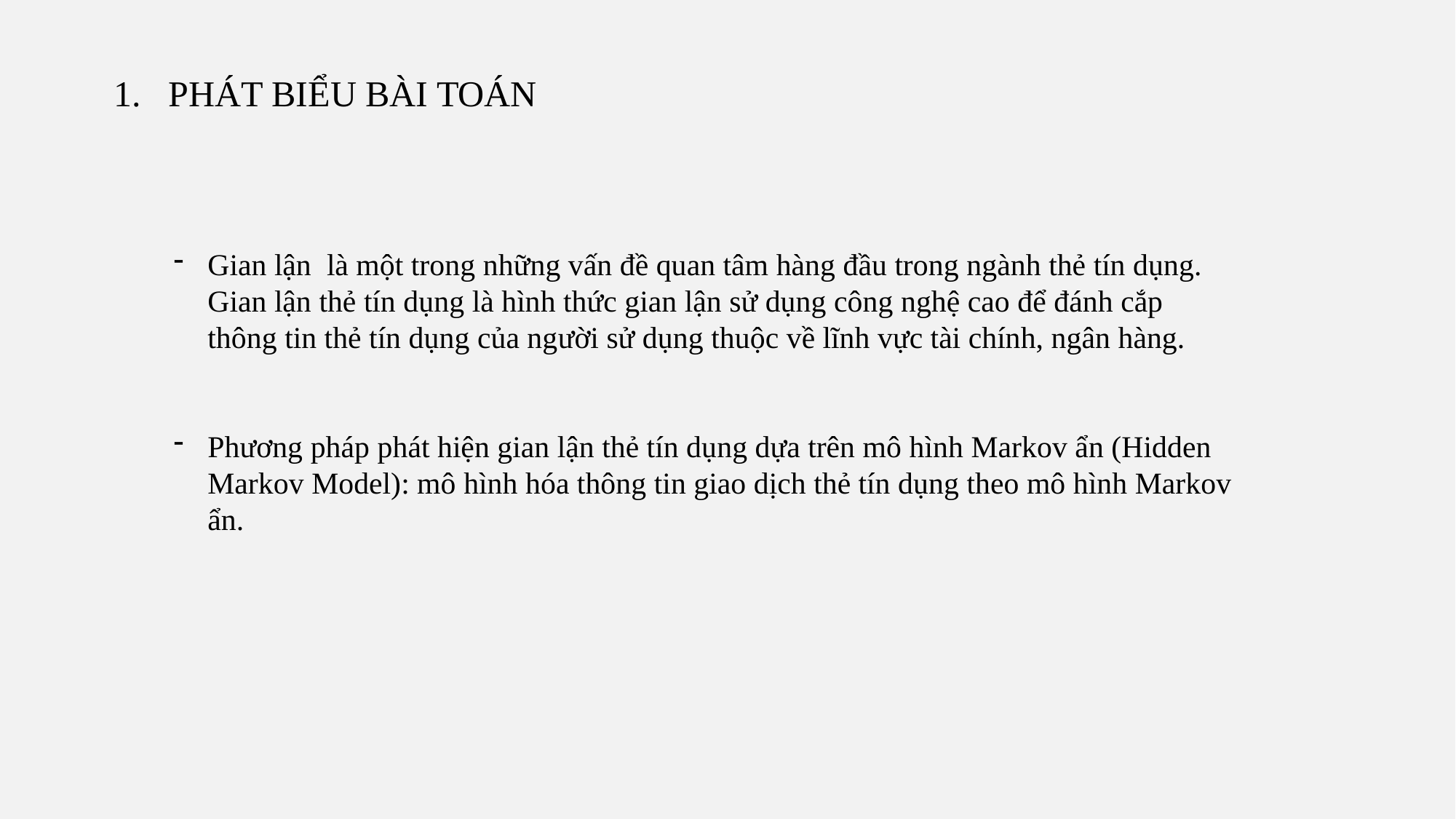

PHÁT BIỂU BÀI TOÁN

Gian lận  là một trong những vấn đề quan tâm hàng đầu trong ngành thẻ tín dụng. Gian lận thẻ tín dụng là hình thức gian lận sử dụng công nghệ cao để đánh cắp thông tin thẻ tín dụng của người sử dụng thuộc về lĩnh vực tài chính, ngân hàng.

Phương pháp phát hiện gian lận thẻ tín dụng dựa trên mô hình Markov ẩn (Hidden Markov Model): mô hình hóa thông tin giao dịch thẻ tín dụng theo mô hình Markov ẩn.